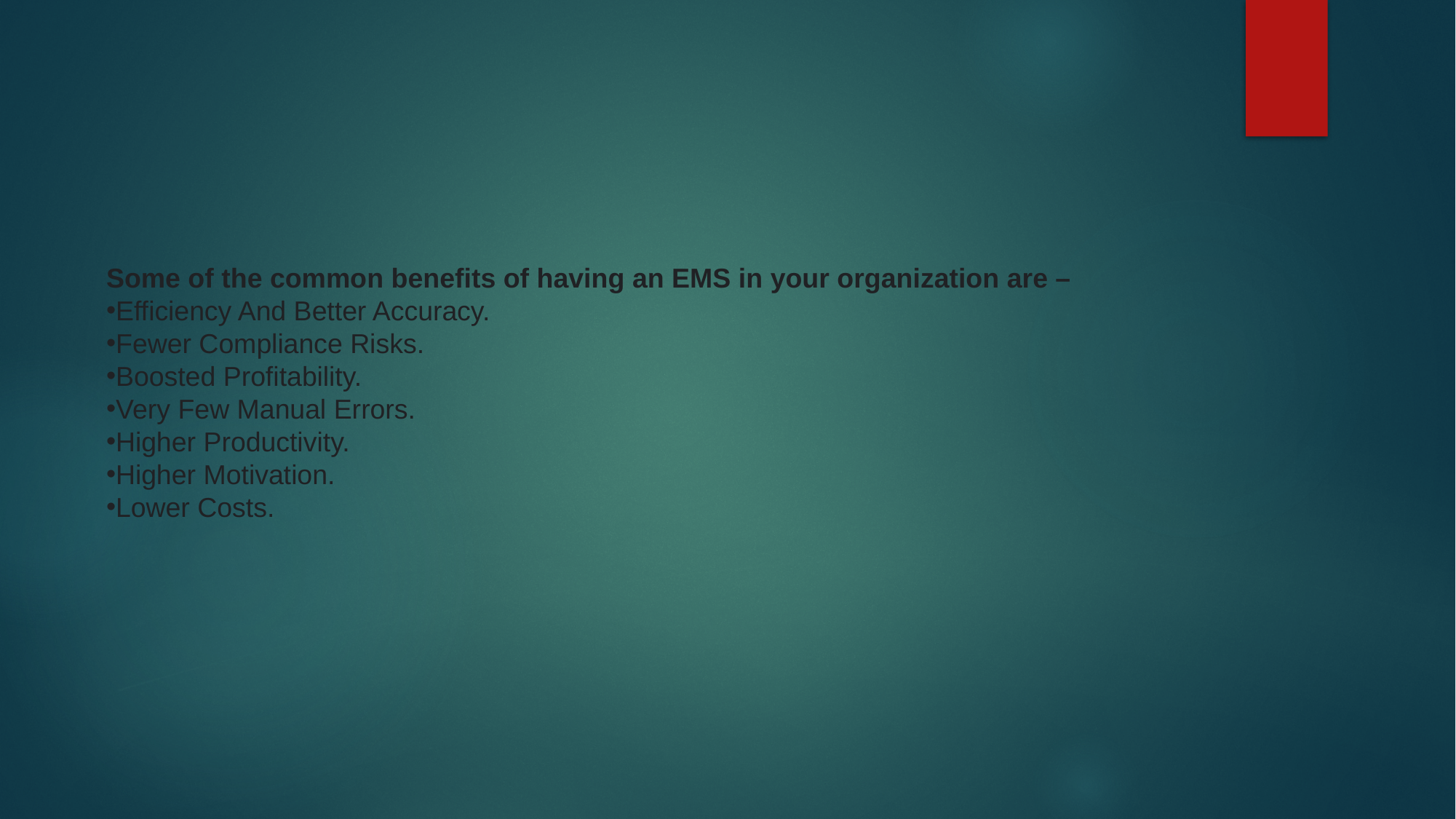

Some of the common benefits of having an EMS in your organization are –
Efficiency And Better Accuracy.
Fewer Compliance Risks.
Boosted Profitability.
Very Few Manual Errors.
Higher Productivity.
Higher Motivation.
Lower Costs.